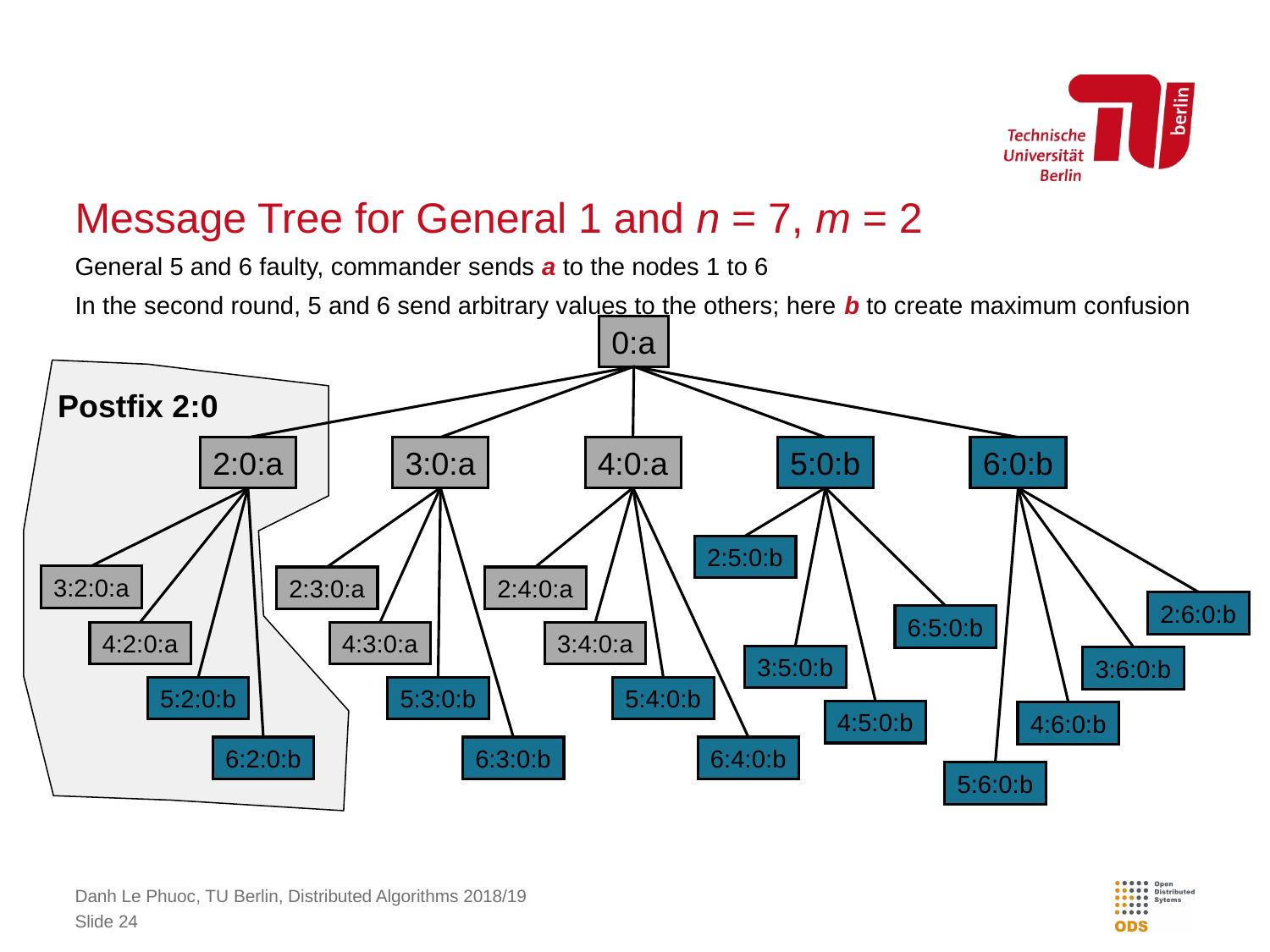

# Message Tree for General 1 and n = 7, m = 2
General 5 and 6 faulty, commander sends a to the nodes 1 to 6
In the second round, 5 and 6 send arbitrary values to the others; here b to create maximum confusion
0:a

Postfix 2:0
3:0:a
4:0:a
5:0:b
6:0:b
2:0:a
2:5:0:b
3:2:0:a
2:3:0:a
2:4:0:a
2:6:0:b
6:5:0:b
4:2:0:a
4:3:0:a
3:4:0:a
3:5:0:b
3:6:0:b
5:2:0:b
5:3:0:b
5:4:0:b
4:5:0:b
4:6:0:b
6:2:0:b
6:3:0:b
6:4:0:b
5:6:0:b
Danh Le Phuoc, TU Berlin, Distributed Algorithms 2018/19
Slide 24